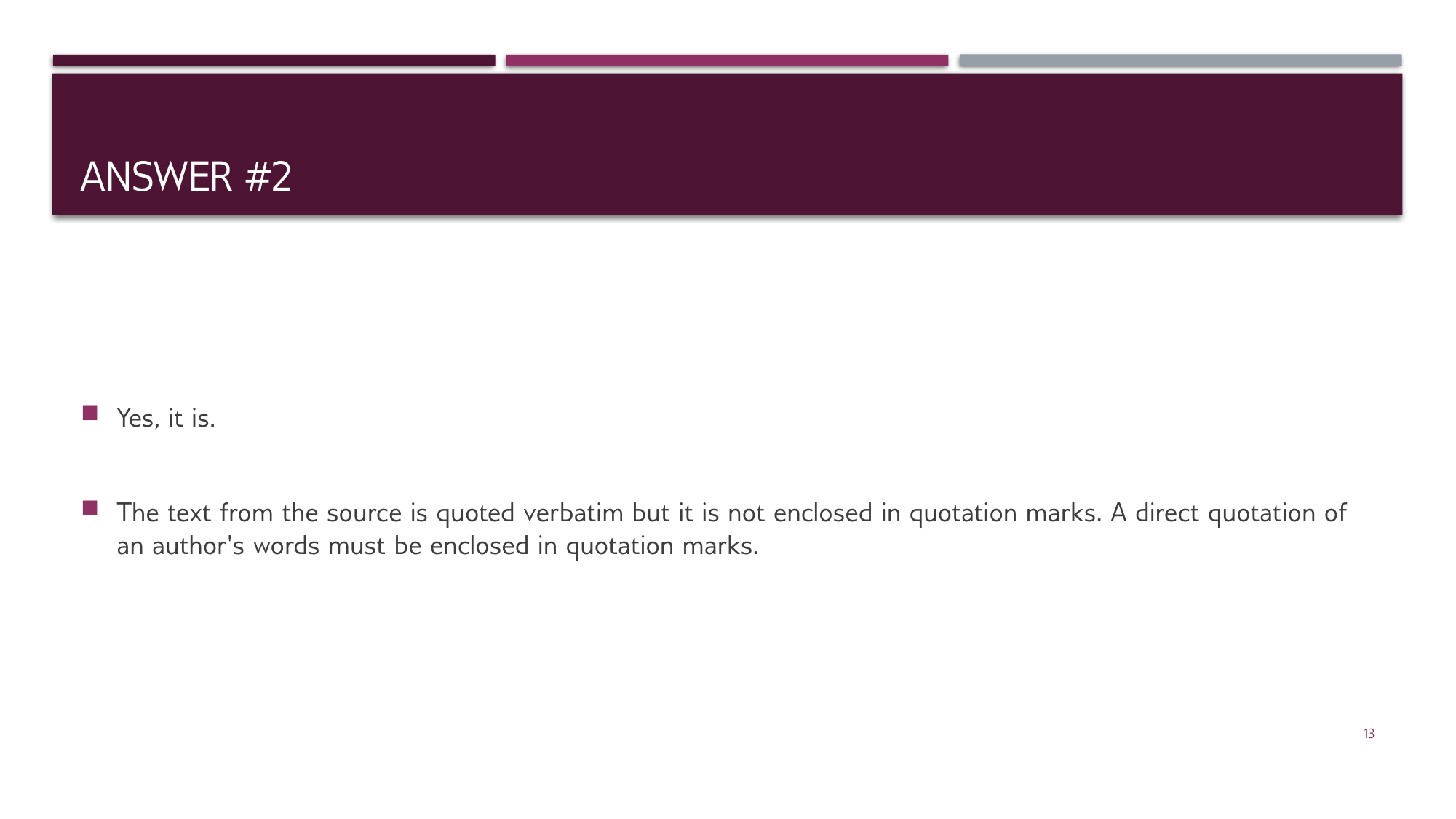

# ANSWER #2
Yes, it is.

The text from the source is quoted verbatim but it is not enclosed in quotation marks. A direct quotation of an author's words must be enclosed in quotation marks.
13